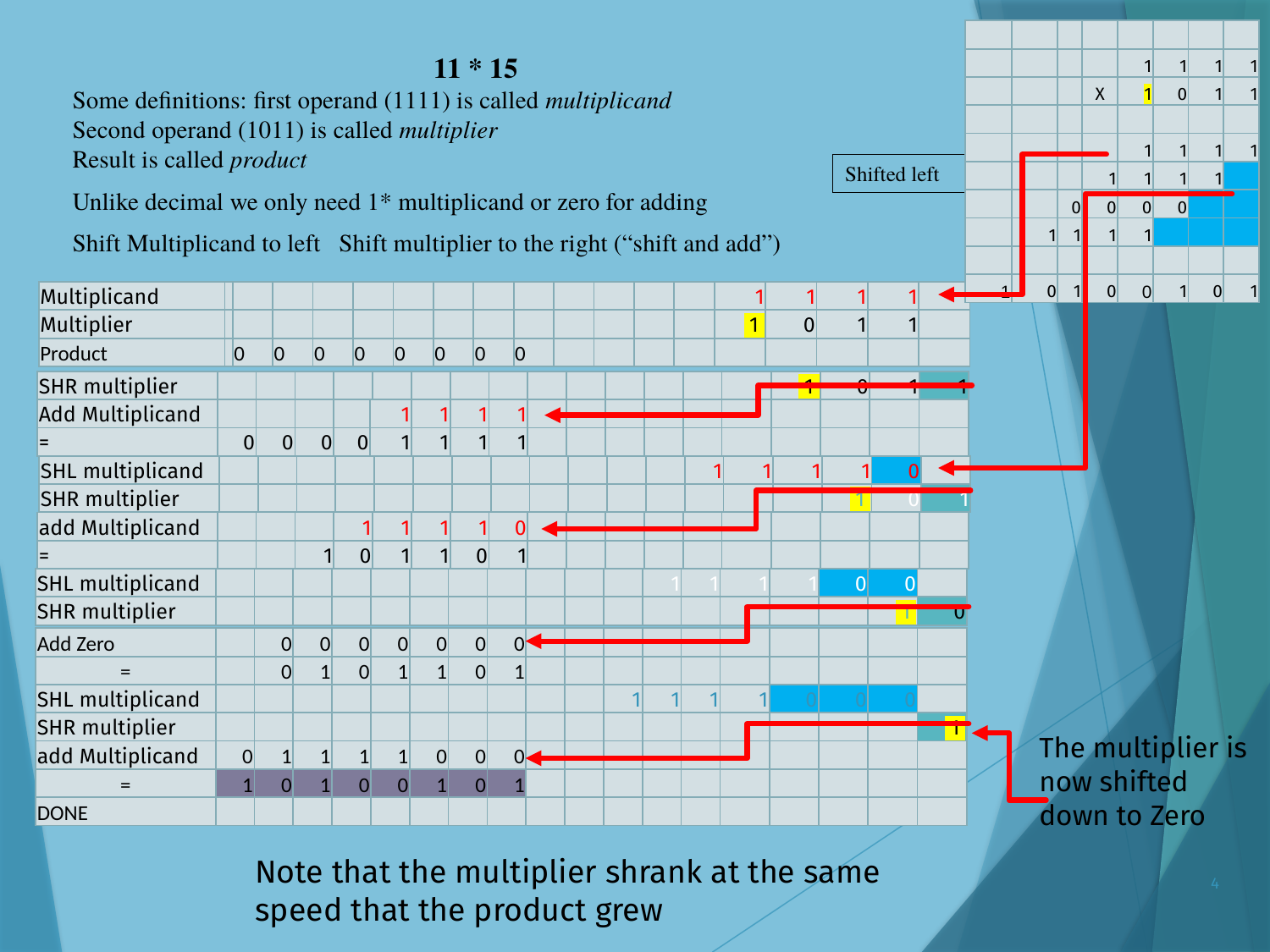

|  |  |  |  |  |  |  |  |
| --- | --- | --- | --- | --- | --- | --- | --- |
|  |  |  |  | 1 | 1 | 1 | 1 |
|  |  |  | X | 1 | 0 | 1 | 1 |
|  |  |  |  |  |  |  |  |
|  |  |  |  | 1 | 1 | 1 | 1 |
|  |  |  | 1 | 1 | 1 | 1 |  |
|  |  | 0 | 0 | 0 | 0 |  |  |
|  | 1 | 1 | 1 | 1 |  |  |  |
|  |  |  |  |  |  |  |  |
| 1 | 0 | 1 | 0 | 0 | 1 | 0 | 1 |
11 * 15
Some definitions: first operand (1111) is called multiplicand
Second operand (1011) is called multiplier
Result is called product
Unlike decimal we only need 1* multiplicand or zero for adding
Shift Multiplicand to left   Shift multiplier to the right (“shift and add”)
Shifted left
| Multiplicand |  |  |  |  |  |  |  |  |  |  |  |  |  | 1 | 1 | 1 | 1 |  |
| --- | --- | --- | --- | --- | --- | --- | --- | --- | --- | --- | --- | --- | --- | --- | --- | --- | --- | --- |
| Multiplier |  |  |  |  |  |  |  |  |  |  |  |  |  | 1 | 0 | 1 | 1 |  |
| Product |  | 0 | 0 | 0 | 0 | 0 | 0 | 0 | 0 |  |  |  |  |  |  |  |  |  |
| SHR multiplier |  |  |  |  |  |  |  |  |  |  |  |  |  |  | 1 | 0 | 1 | 1 |
| --- | --- | --- | --- | --- | --- | --- | --- | --- | --- | --- | --- | --- | --- | --- | --- | --- | --- | --- |
| Add Multiplicand |  |  |  |  | 1 | 1 | 1 | 1 |  |  |  |  |  |  |  |  |  |  |
| --- | --- | --- | --- | --- | --- | --- | --- | --- | --- | --- | --- | --- | --- | --- | --- | --- | --- | --- |
| = | 0 | 0 | 0 | 0 | 1 | 1 | 1 | 1 |  |  |  |  |  |  |  |  |  |  |
| SHL multiplicand |  |  |  |  |  |  |  |  |  |  |  |  | 1 | 1 | 1 | 1 | 0 |  |
| --- | --- | --- | --- | --- | --- | --- | --- | --- | --- | --- | --- | --- | --- | --- | --- | --- | --- | --- |
| SHR multiplier |  |  |  |  |  |  |  |  |  |  |  |  |  |  |  | 1 | 0 | 1 |
| add Multiplicand |  |  |  | 1 | 1 | 1 | 1 | 0 |  |  |  |  |  |  |  |  |  |  |
| --- | --- | --- | --- | --- | --- | --- | --- | --- | --- | --- | --- | --- | --- | --- | --- | --- | --- | --- |
| = |  |  | 1 | 0 | 1 | 1 | 0 | 1 |  |  |  |  |  |  |  |  |  |  |
| SHL multiplicand |  |  |  |  |  |  |  |  |  |  |  | 1 | 1 | 1 | 1 | 0 | 0 |  |
| --- | --- | --- | --- | --- | --- | --- | --- | --- | --- | --- | --- | --- | --- | --- | --- | --- | --- | --- |
| SHR multiplier |  |  |  |  |  |  |  |  |  |  |  |  |  |  |  |  | 1 | 0 |
| Add Zero |  | 0 | 0 | 0 | 0 | 0 | 0 | 0 |  |  |  |  |  |  |  |  |  |  |
| --- | --- | --- | --- | --- | --- | --- | --- | --- | --- | --- | --- | --- | --- | --- | --- | --- | --- | --- |
| = |  | 0 | 1 | 0 | 1 | 1 | 0 | 1 |  |  |  |  |  |  |  |  |  |  |
| SHL multiplicand |  |  |  |  |  |  |  |  |  |  | 1 | 1 | 1 | 1 | 0 | 0 | 0 |  |
| SHR multiplier |  |  |  |  |  |  |  |  |  |  |  |  |  |  |  |  |  | 1 |
| add Multiplicand | 0 | 1 | 1 | 1 | 1 | 0 | 0 | 0 |  |  |  |  |  |  |  |  |  |  |
| = | 1 | 0 | 1 | 0 | 0 | 1 | 0 | 1 |  |  |  |  |  |  |  |  |  |  |
| DONE |  |  |  |  |  |  |  |  |  |  |  |  |  |  |  |  |  |  |
The multiplier is now shifted down to Zero
Note that the multiplier shrank at the same speed that the product grew
4